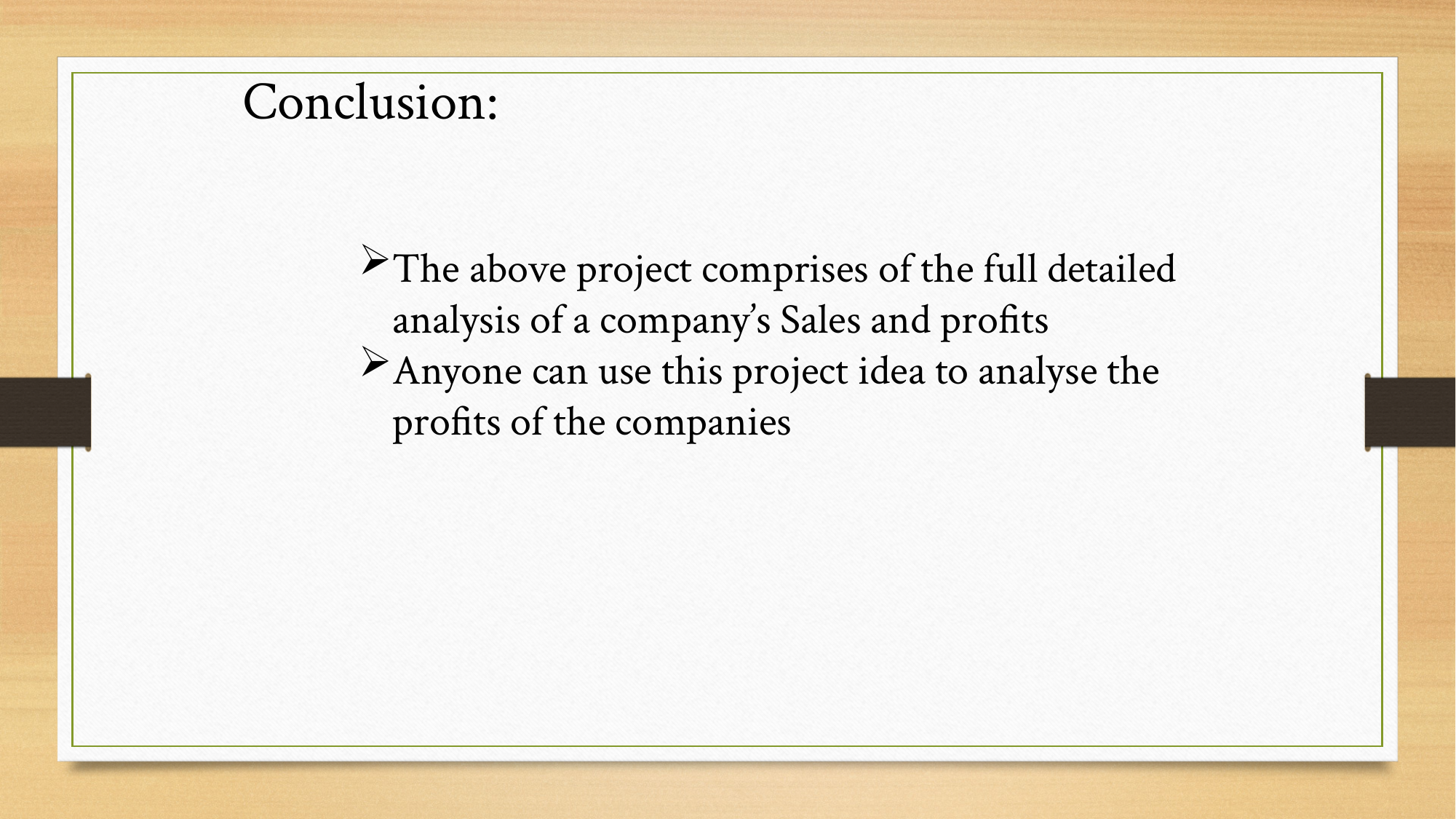

Conclusion:
The above project comprises of the full detailed analysis of a company’s Sales and profits
Anyone can use this project idea to analyse the profits of the companies